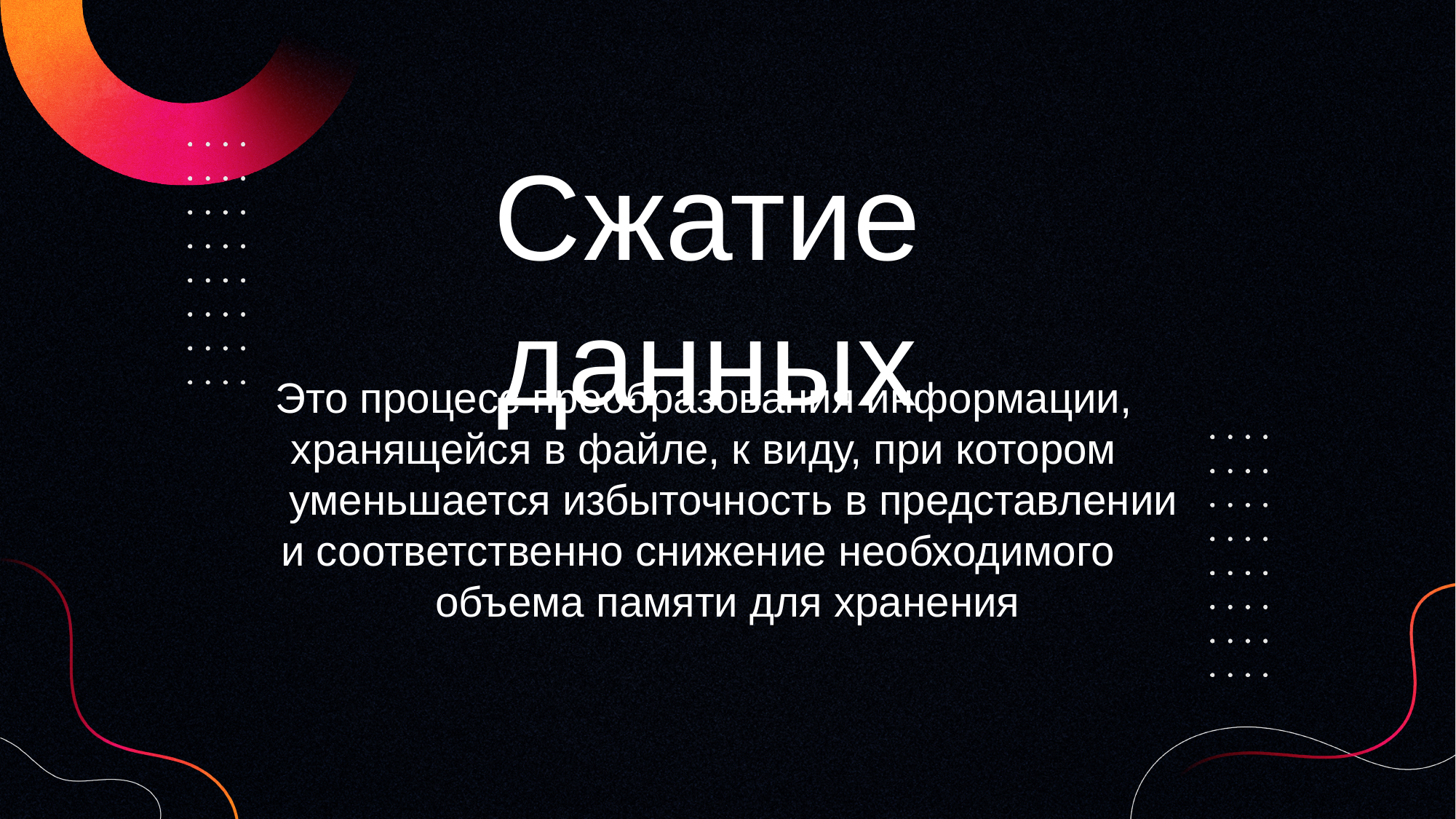

Сжатие данных
Это процесс преобразования информации,      хранящейся в файле, к виду, при котором       уменьшается избыточность в представлении и соответственно снижение необходимого      объема памяти для хранения